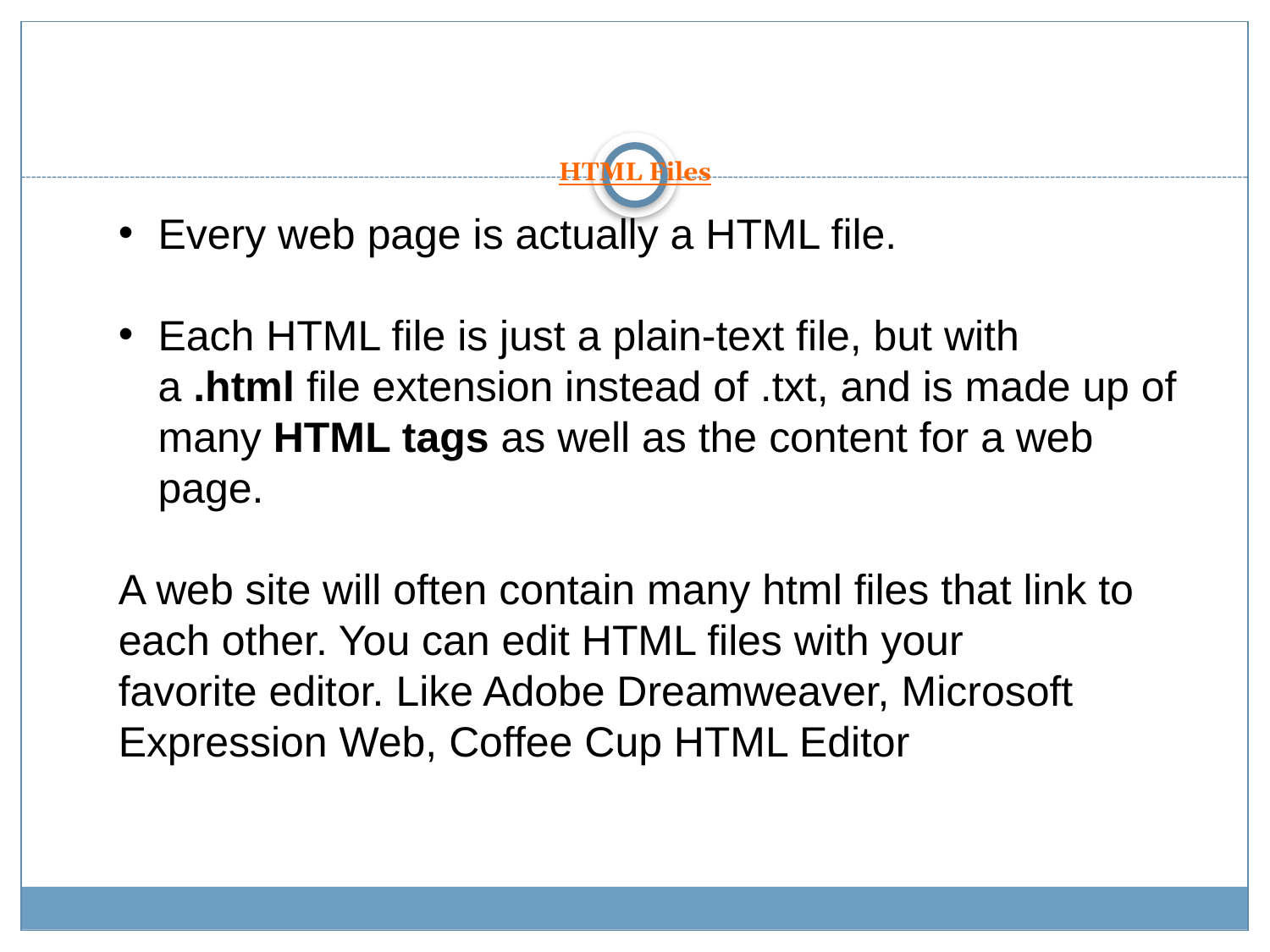

# HTML Files
Every web page is actually a HTML file.

Each HTML file is just a plain-text file, but with a .html file extension instead of .txt, and is made up of many HTML tags as well as the content for a web page.

A web site will often contain many html files that link to each other. You can edit HTML files with your favorite editor. Like Adobe Dreamweaver, Microsoft Expression Web, Coffee Cup HTML Editor